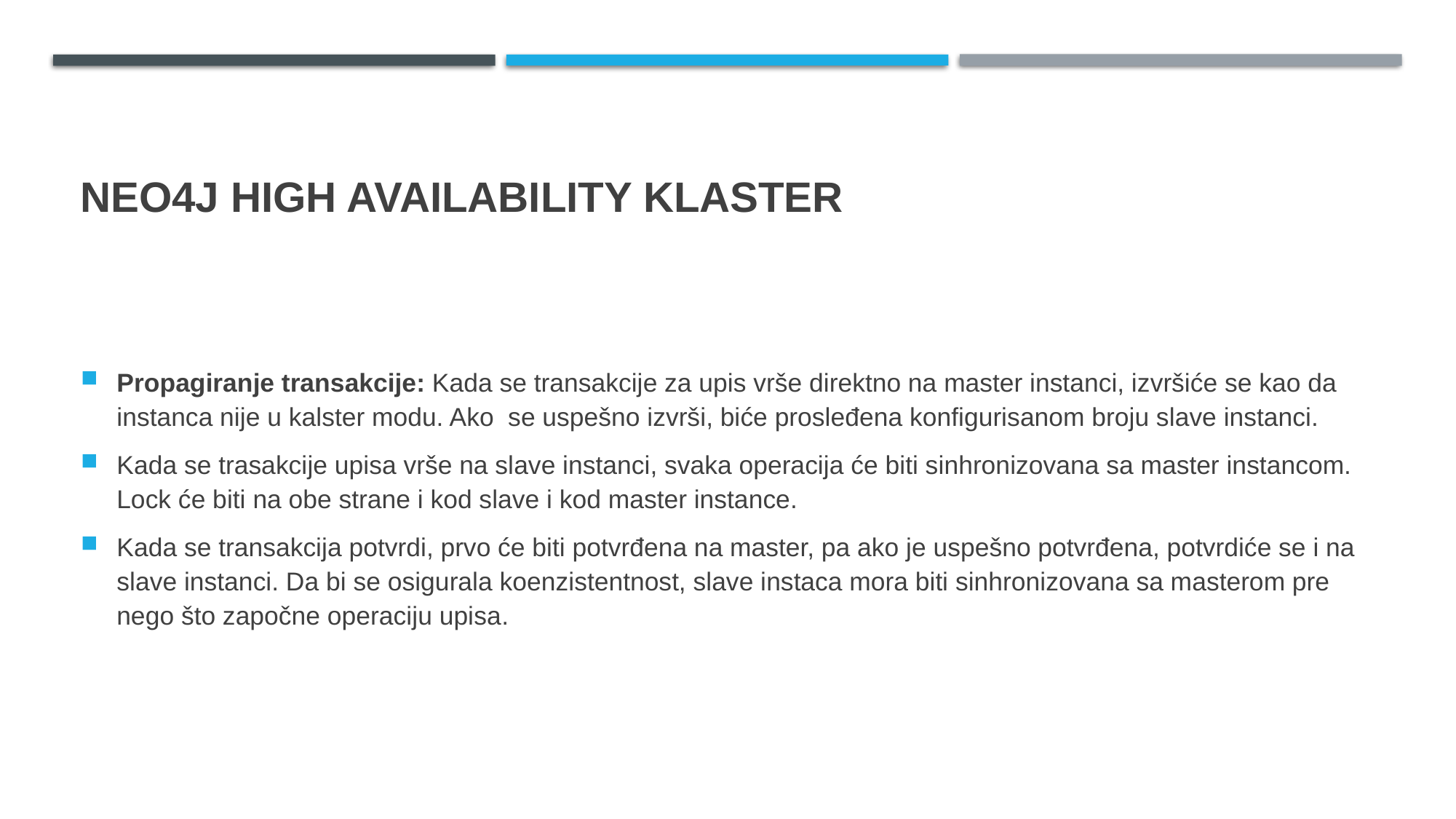

# Neo4j High Availability klaster
Propagiranje transakcije: Kada se transakcije za upis vrše direktno na master instanci, izvršiće se kao da instanca nije u kalster modu. Ako  se uspešno izvrši, biće prosleđena konfigurisanom broju slave instanci.
Kada se trasakcije upisa vrše na slave instanci, svaka operacija će biti sinhronizovana sa master instancom. Lock će biti na obe strane i kod slave i kod master instance.
Kada se transakcija potvrdi, prvo će biti potvrđena na master, pa ako je uspešno potvrđena, potvrdiće se i na slave instanci. Da bi se osigurala koenzistentnost, slave instaca mora biti sinhronizovana sa masterom pre nego što započne operaciju upisa.